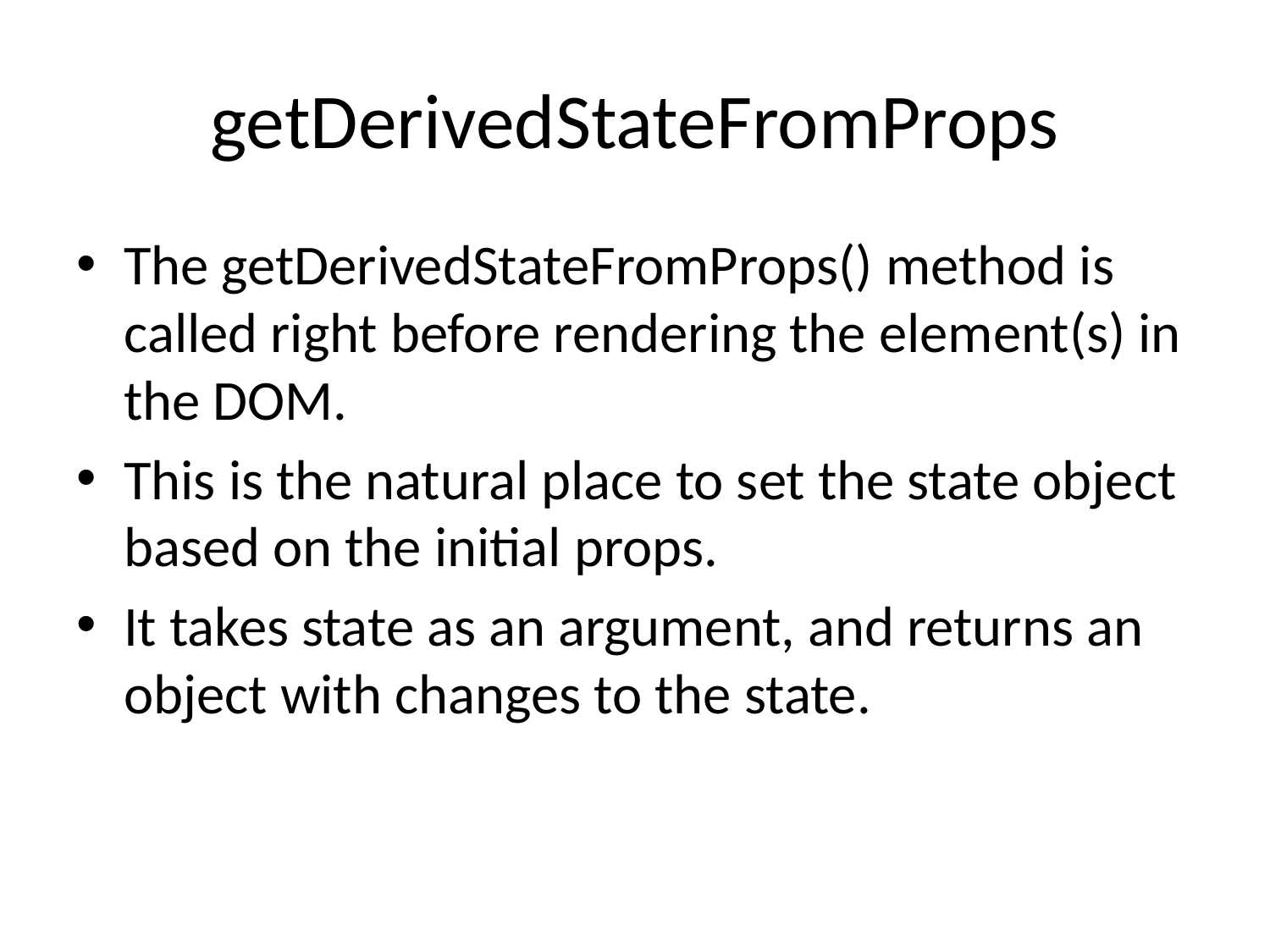

# getDerivedStateFromProps
The getDerivedStateFromProps() method is called right before rendering the element(s) in the DOM.
This is the natural place to set the state object based on the initial props.
It takes state as an argument, and returns an object with changes to the state.